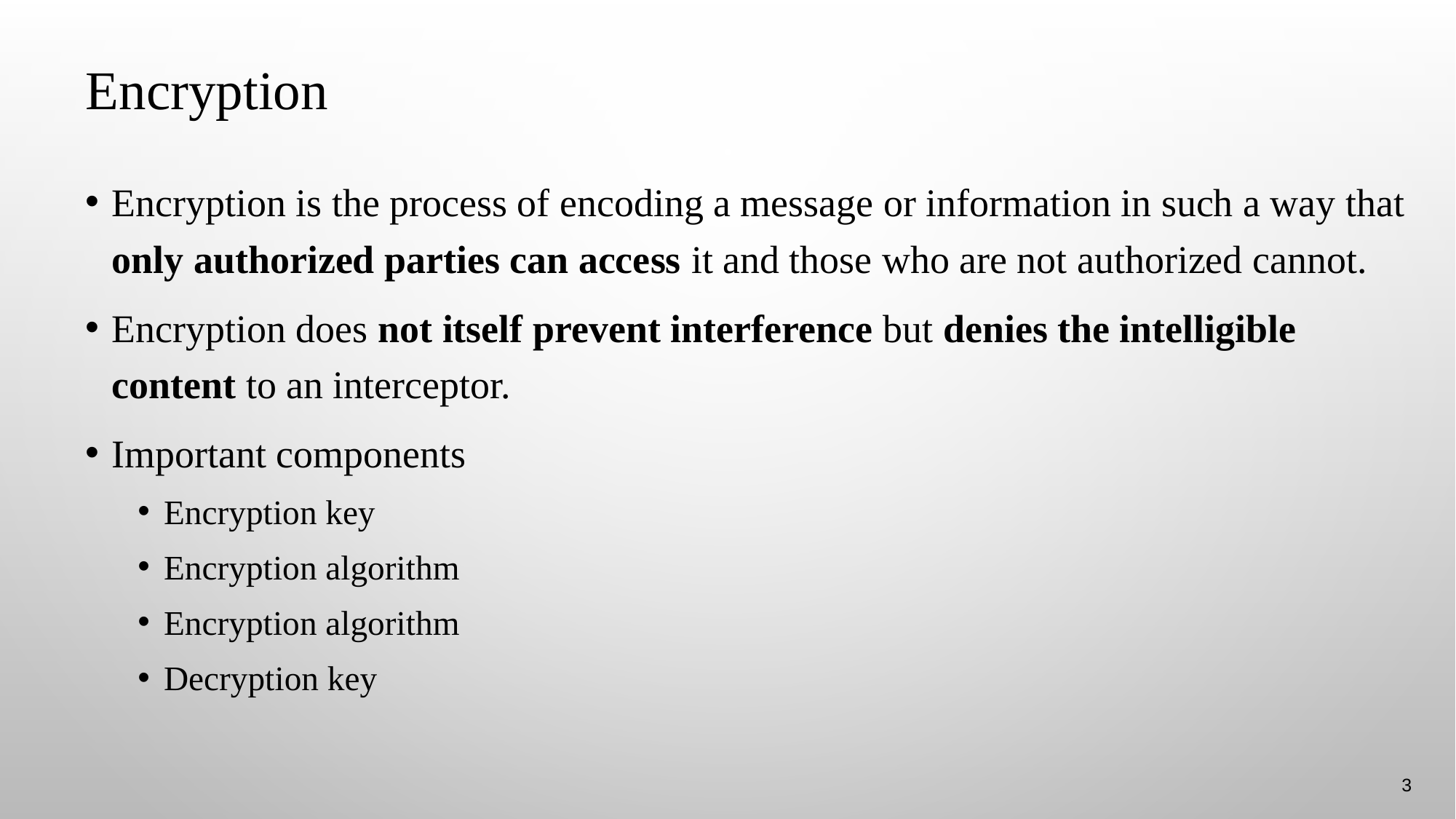

# Encryption
Encryption is the process of encoding a message or information in such a way that only authorized parties can access it and those who are not authorized cannot.
Encryption does not itself prevent interference but denies the intelligible content to an interceptor.
Important components
Encryption key
Encryption algorithm
Encryption algorithm
Decryption key
3